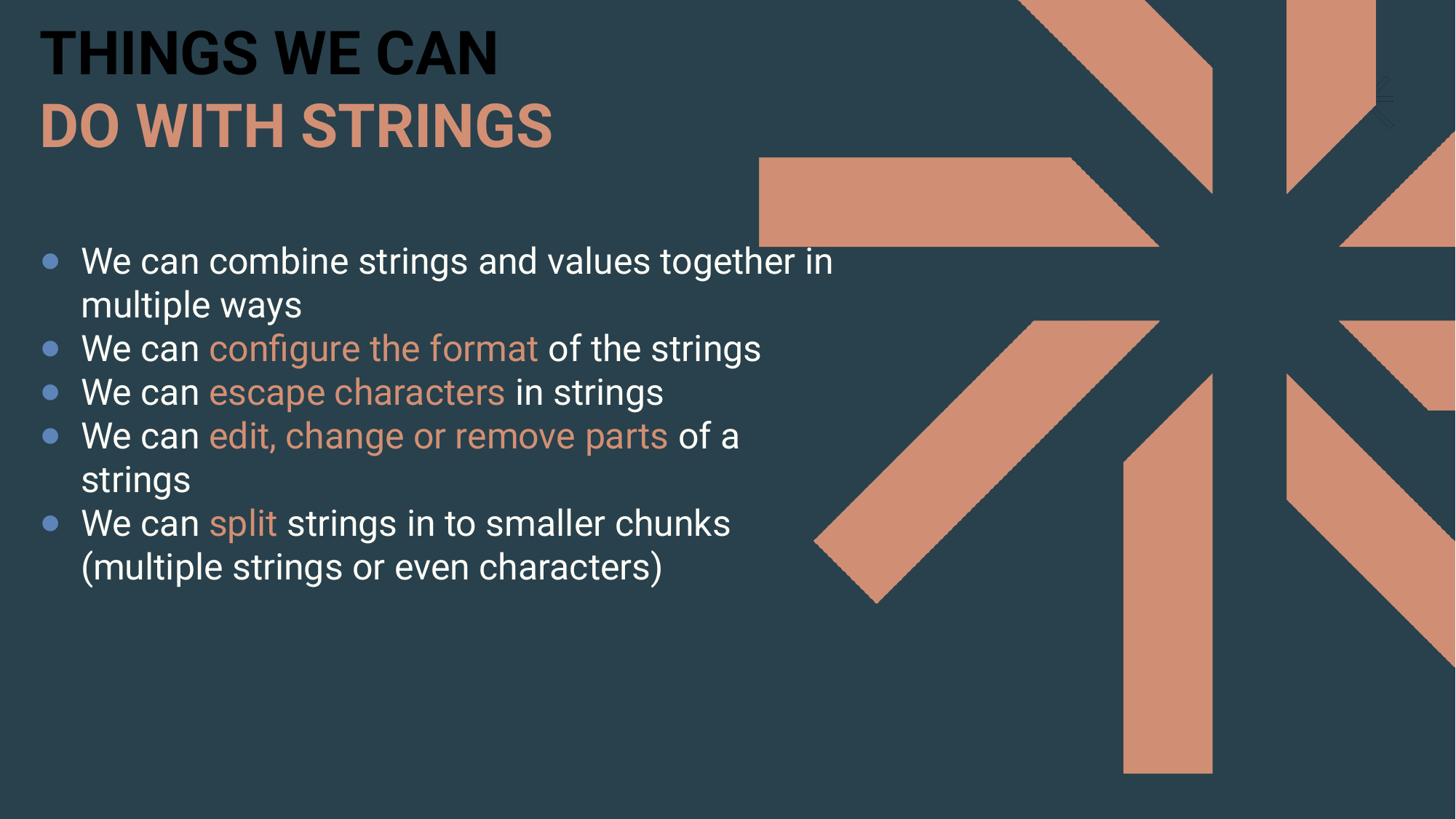

# THINGS WE CAN DO WITH STRINGS
We can combine strings and values together in multiple ways
We can configure the format of the strings
We can escape characters in strings
We can edit, change or remove parts of a strings
We can split strings in to smaller chunks
(multiple strings or even characters)